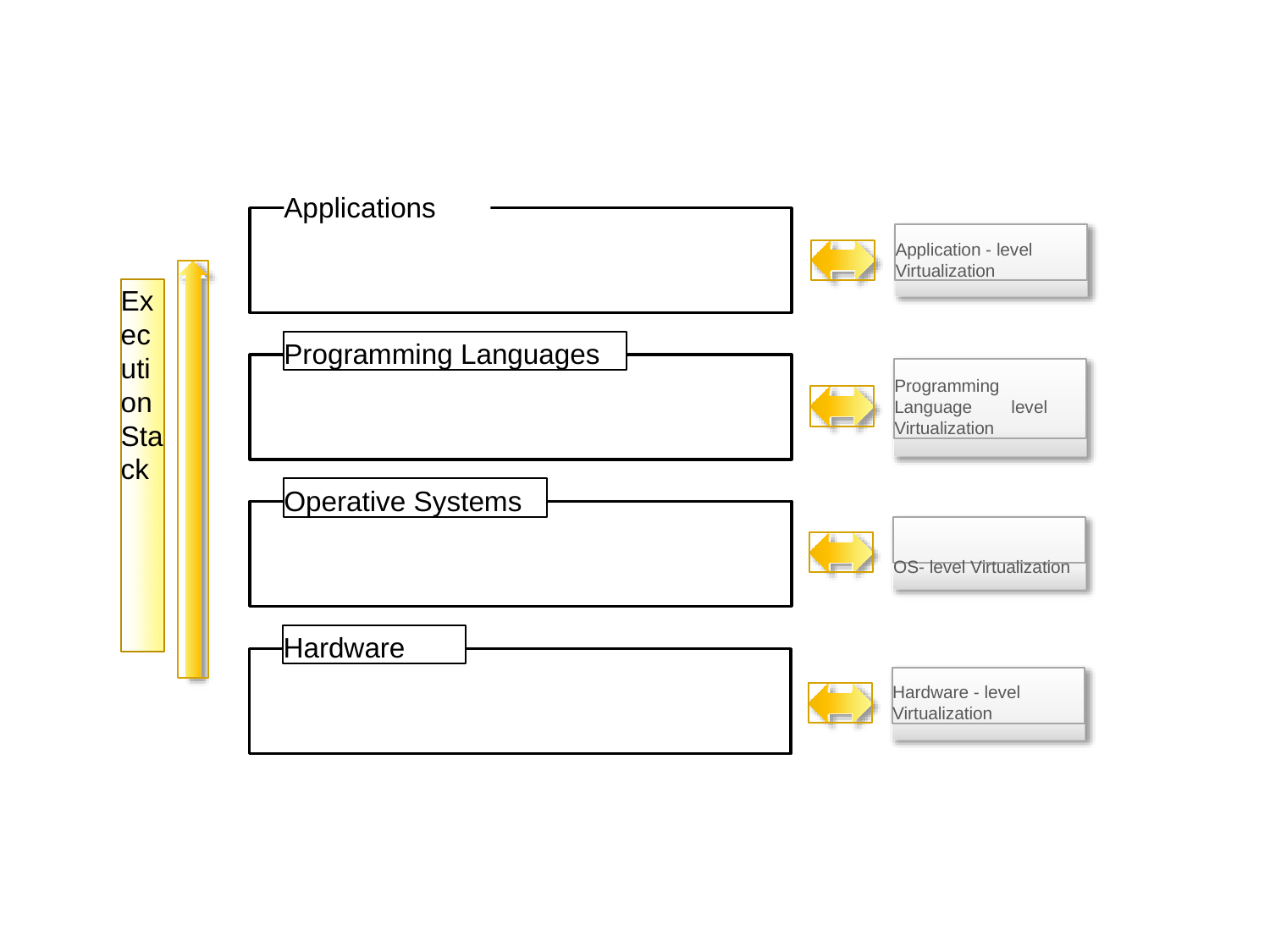

Applications

Application - level  Virtualization

Execution Stack

Programming Languages

Programming  Language level  Virtualization

Operative Systems

OS- level Virtualization

Hardware

Hardware - level  Virtualization